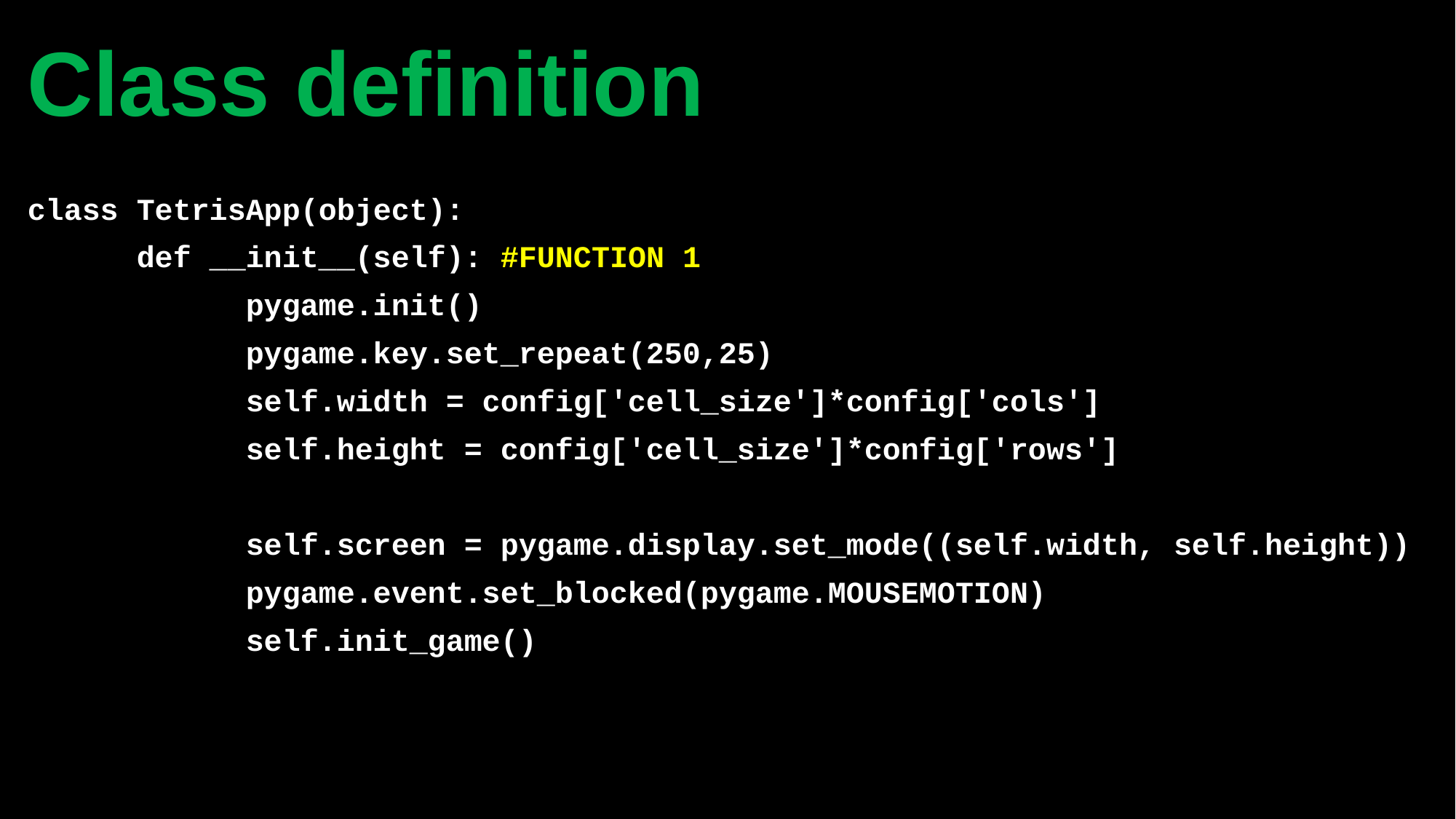

# Class definition

class TetrisApp(object):
	def __init__(self): #FUNCTION 1
		pygame.init()
		pygame.key.set_repeat(250,25)
		self.width = config['cell_size']*config['cols']
		self.height = config['cell_size']*config['rows']

		self.screen = pygame.display.set_mode((self.width, self.height))
		pygame.event.set_blocked(pygame.MOUSEMOTION)
 		self.init_game()